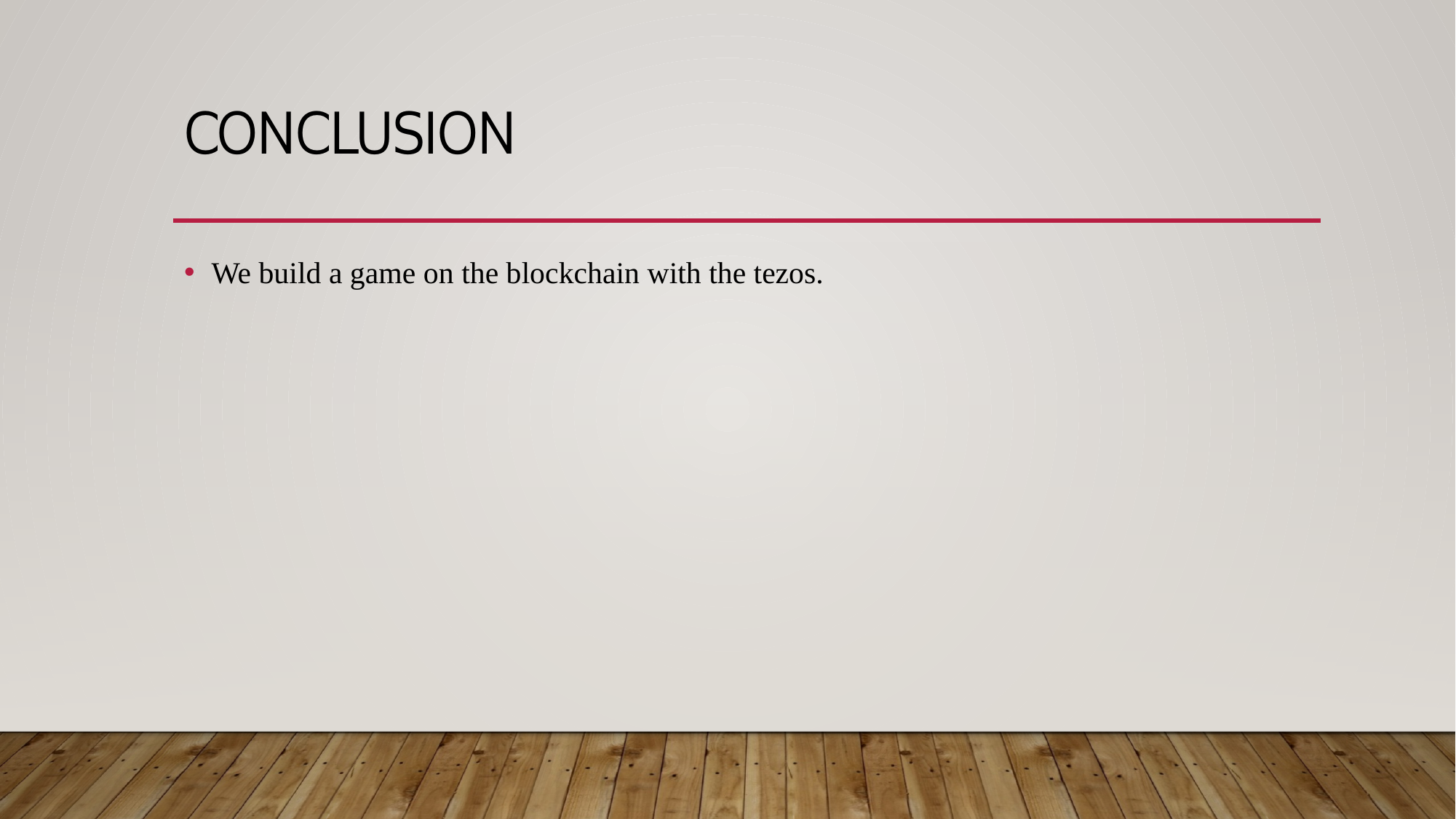

# Conclusion
We build a game on the blockchain with the tezos.